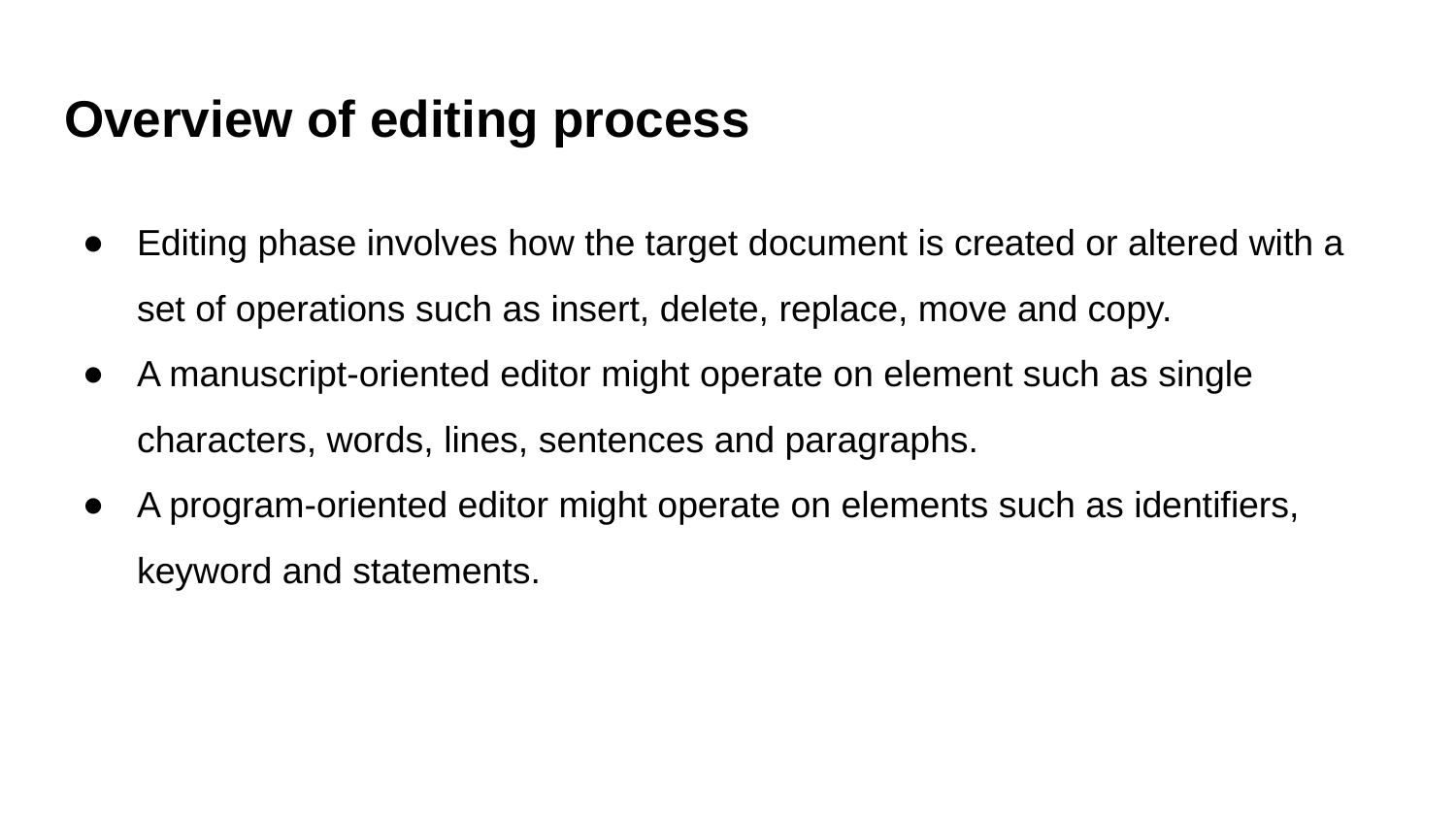

# Overview of editing process

Editing phase involves how the target document is created or altered with a set of operations such as insert, delete, replace, move and copy.
A manuscript-oriented editor might operate on element such as single characters, words, lines, sentences and paragraphs.
A program-oriented editor might operate on elements such as identifiers, keyword and statements.